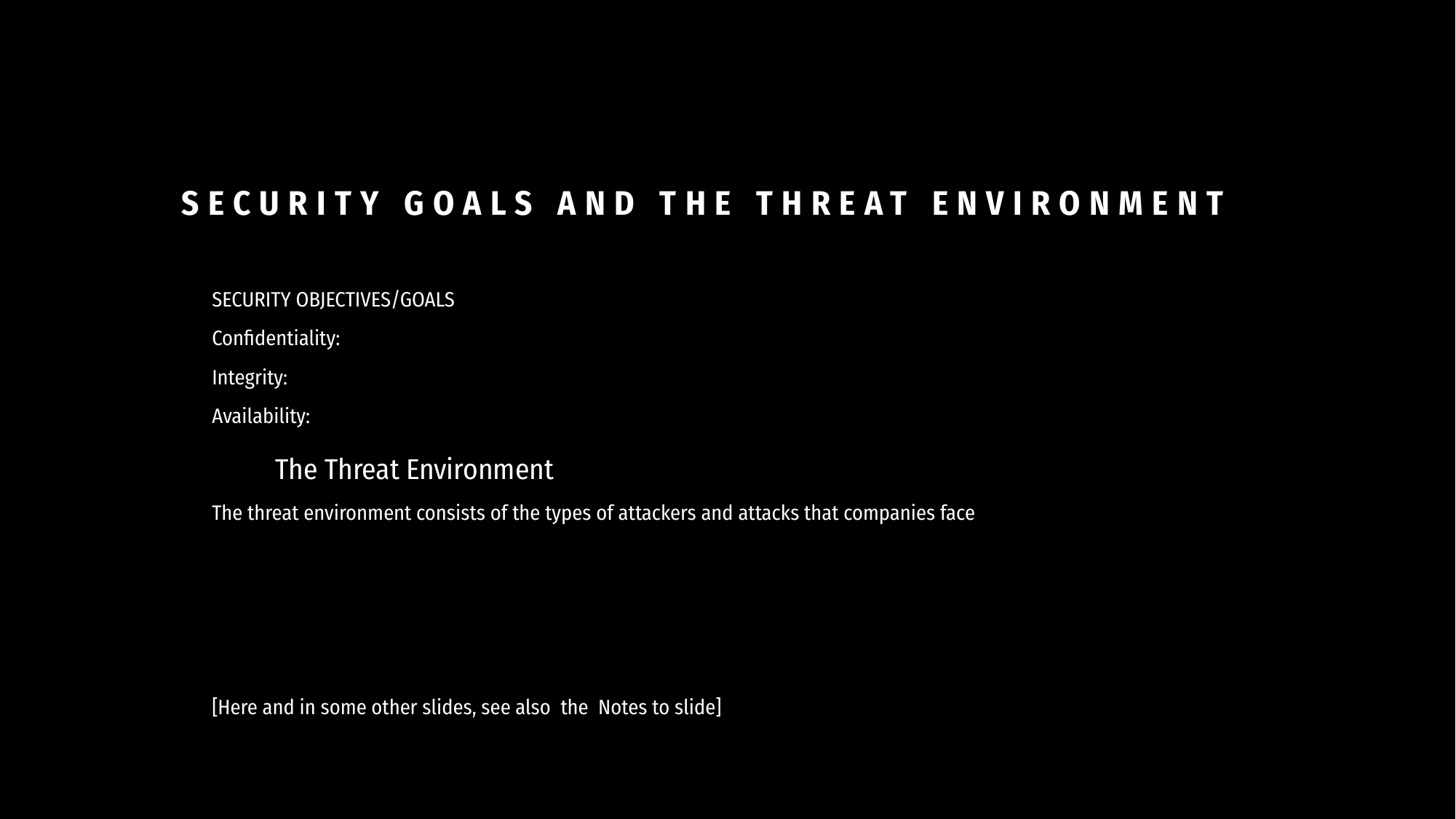

# Security Goals and the threat environment
1-4
	SECURITY OBJECTIVES/GOALS
Confidentiality:
Integrity:
Availability:
	The Threat Environment
The threat environment consists of the types of attackers and attacks that companies face

[Here and in some other slides, see also  the  Notes to slide]